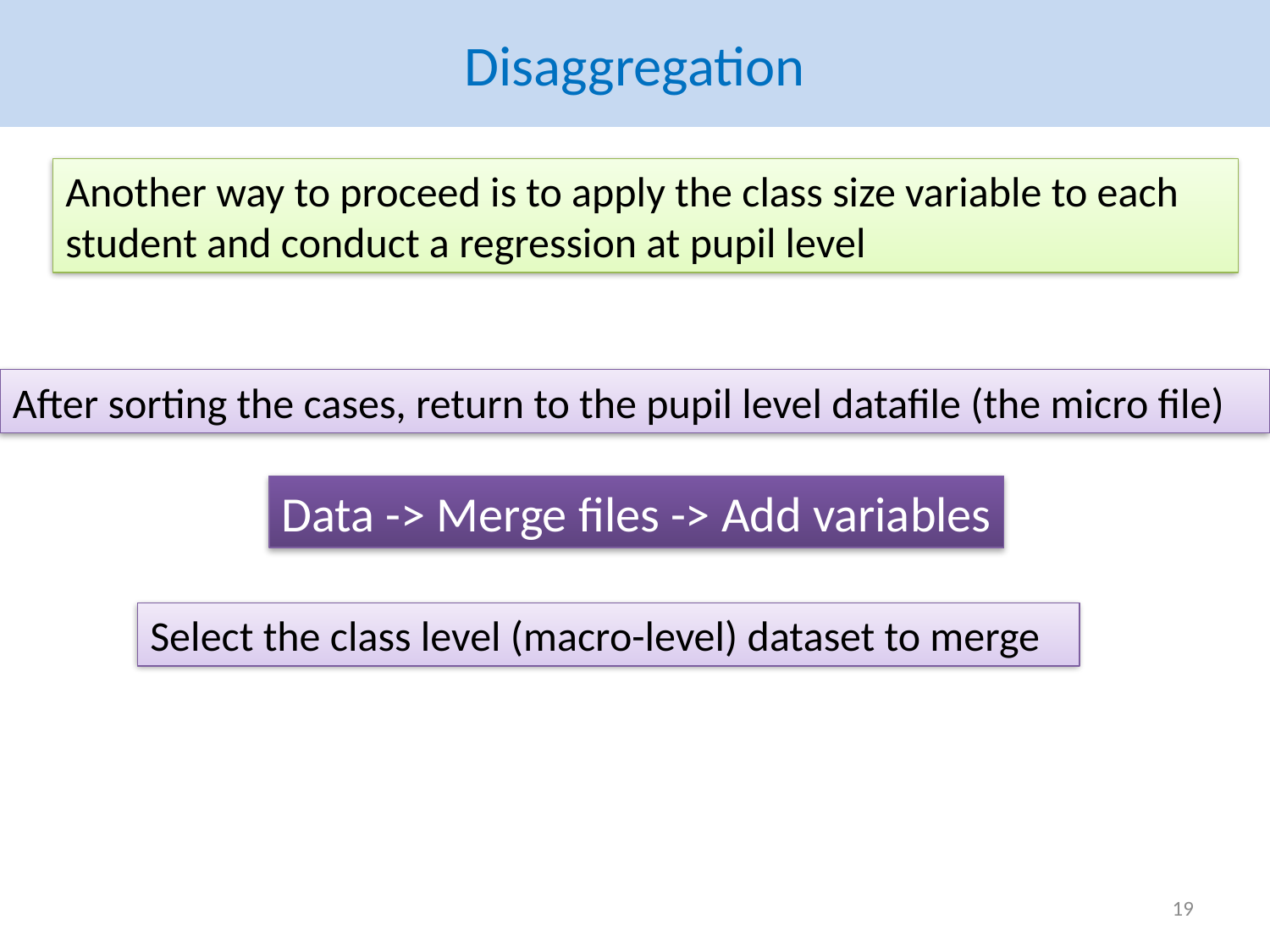

# Disaggregation
Another way to proceed is to apply the class size variable to each student and conduct a regression at pupil level
After sorting the cases, return to the pupil level datafile (the micro file)
Data -> Merge files -> Add variables
Select the class level (macro-level) dataset to merge
19